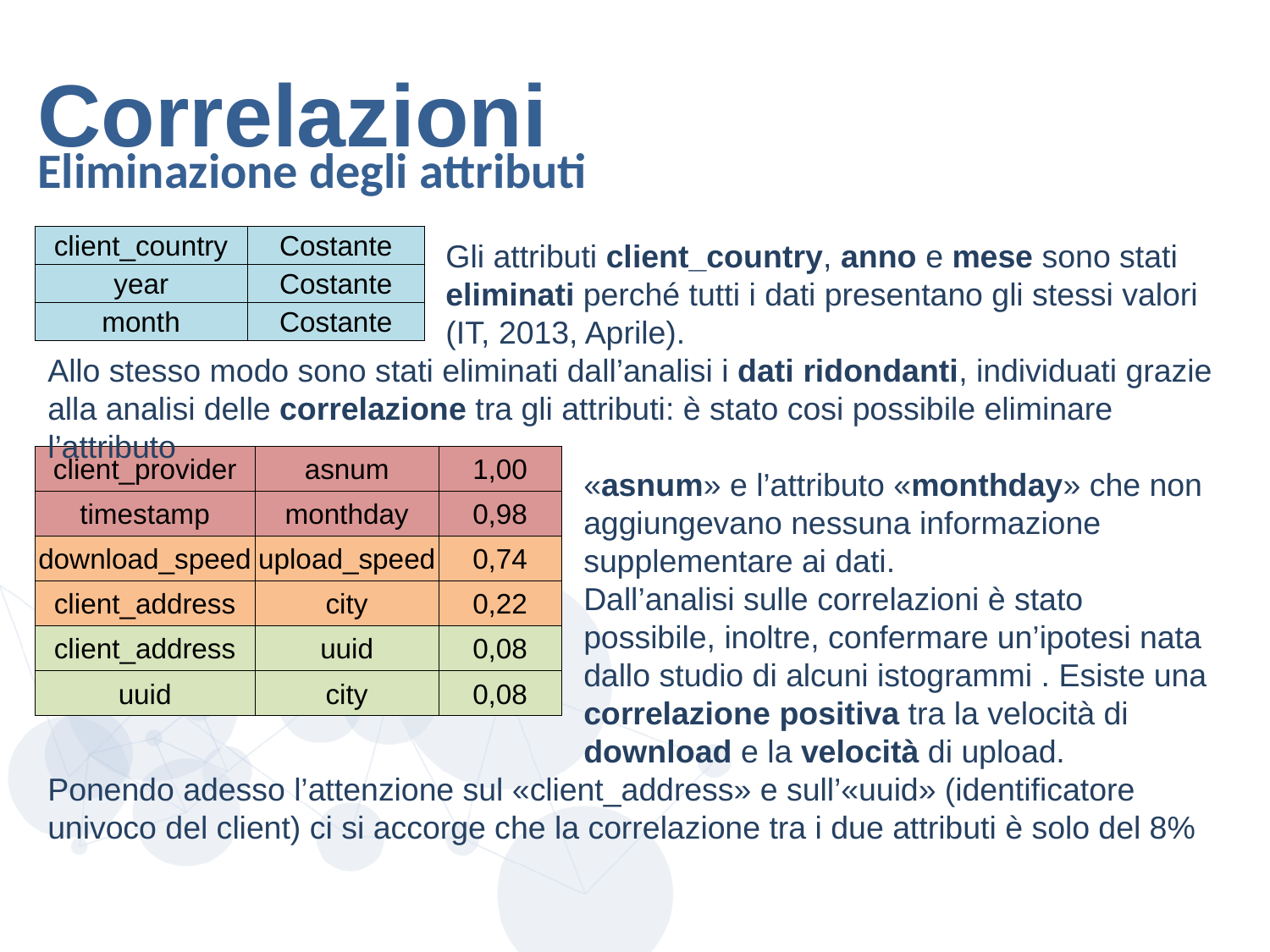

# Correlazioni
Eliminazione degli attributi
| client\_country | Costante |
| --- | --- |
| year | Costante |
| month | Costante |
Gli attributi client_country, anno e mese sono stati eliminati perché tutti i dati presentano gli stessi valori (IT, 2013, Aprile).
Allo stesso modo sono stati eliminati dall’analisi i dati ridondanti, individuati grazie alla analisi delle correlazione tra gli attributi: è stato cosi possibile eliminare l’attributo
«asnum» e l’attributo «monthday» che non aggiungevano nessuna informazione supplementare ai dati.
Dall’analisi sulle correlazioni è stato possibile, inoltre, confermare un’ipotesi nata dallo studio di alcuni istogrammi . Esiste una correlazione positiva tra la velocità di download e la velocità di upload.
Ponendo adesso l’attenzione sul «client_address» e sull’«uuid» (identificatore univoco del client) ci si accorge che la correlazione tra i due attributi è solo del 8%
| client\_provider | asnum | 1,00 |
| --- | --- | --- |
| timestamp | monthday | 0,98 |
| download\_speed | upload\_speed | 0,74 |
| client\_address | city | 0,22 |
| client\_address | uuid | 0,08 |
| uuid | city | 0,08 |